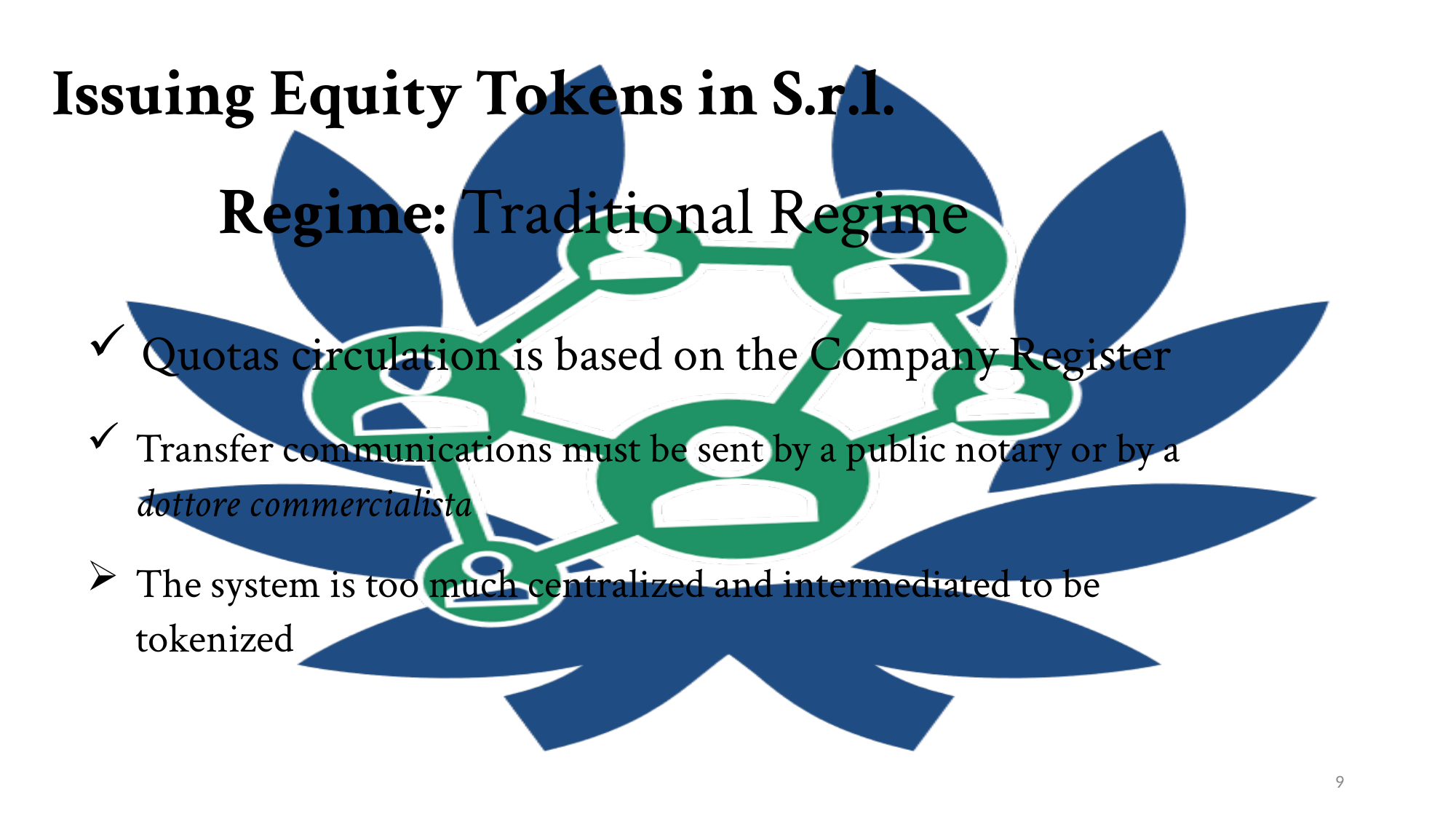

Issuing Equity Tokens in S.r.l.
# Regime: Traditional Regime
Quotas circulation is based on the Company Register
Transfer communications must be sent by a public notary or by a dottore commercialista
The system is too much centralized and intermediated to be tokenized
9